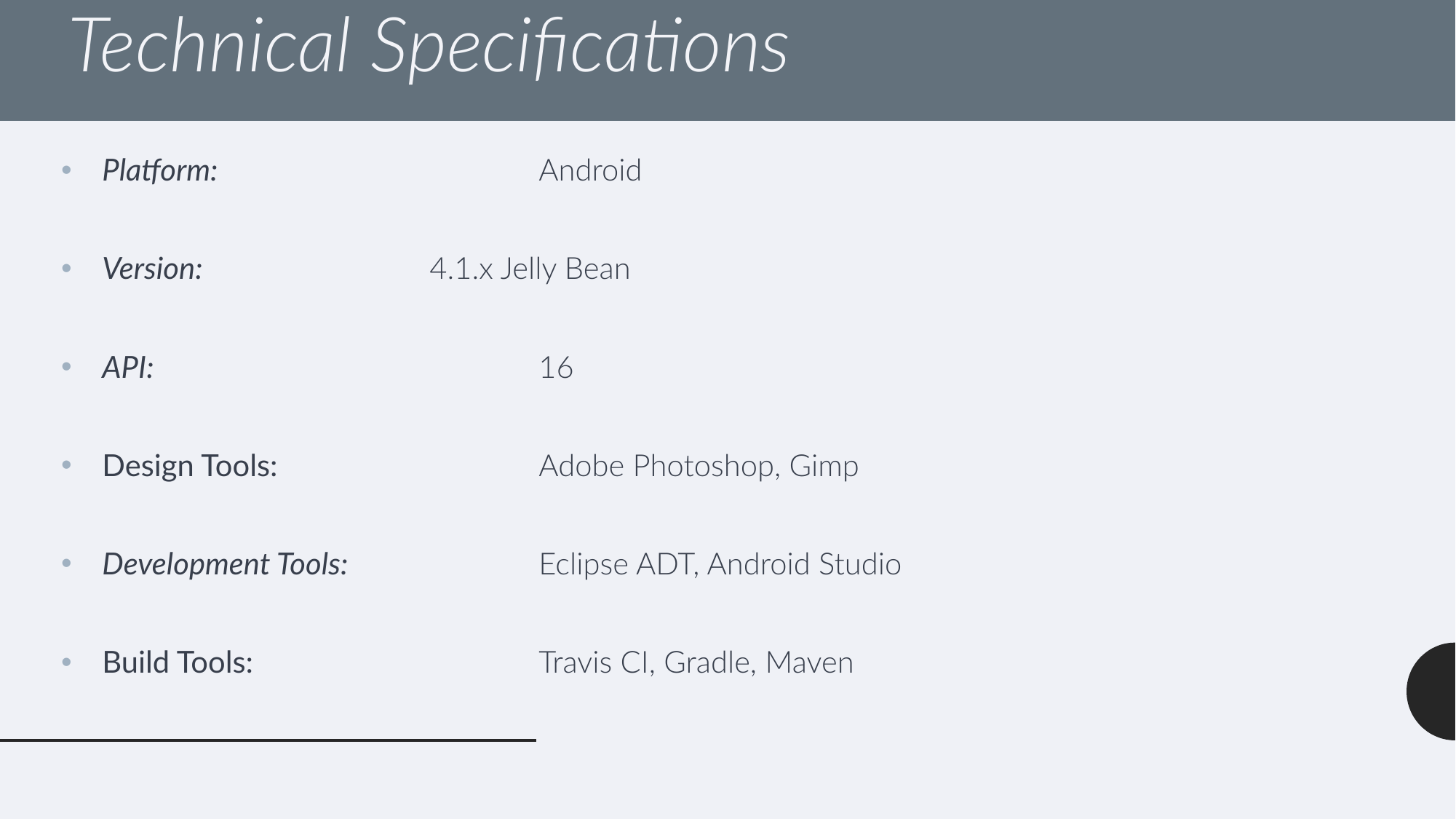

# Technical Specifications
Platform:			Android

Version:			4.1.x Jelly Bean

API:				16

Design Tools:			Adobe Photoshop, Gimp

Development Tools:		Eclipse ADT, Android Studio

Build Tools:			Travis CI, Gradle, Maven